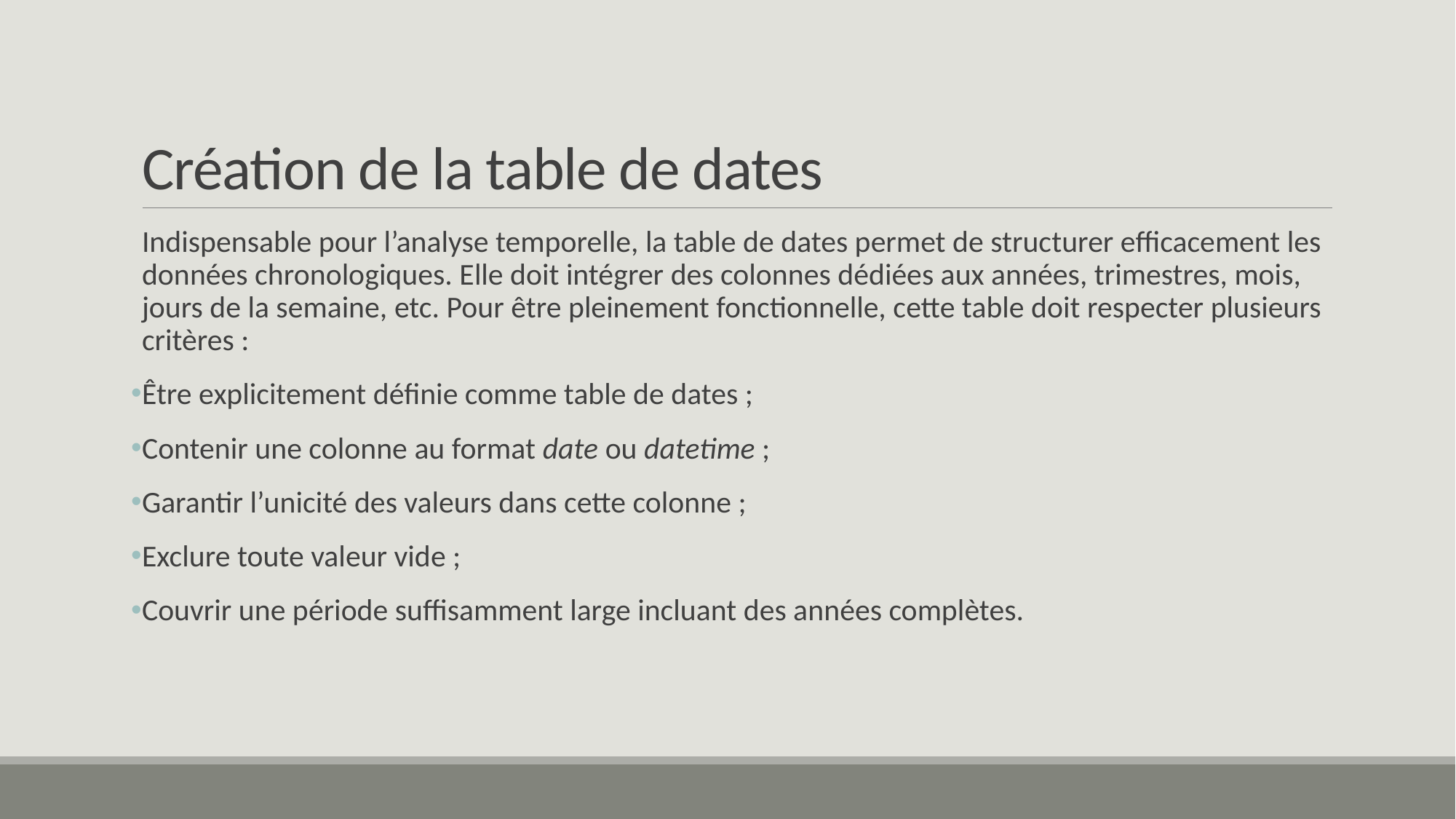

# Création de la table de dates
Indispensable pour l’analyse temporelle, la table de dates permet de structurer efficacement les données chronologiques. Elle doit intégrer des colonnes dédiées aux années, trimestres, mois, jours de la semaine, etc. Pour être pleinement fonctionnelle, cette table doit respecter plusieurs critères :
Être explicitement définie comme table de dates ;
Contenir une colonne au format date ou datetime ;
Garantir l’unicité des valeurs dans cette colonne ;
Exclure toute valeur vide ;
Couvrir une période suffisamment large incluant des années complètes.